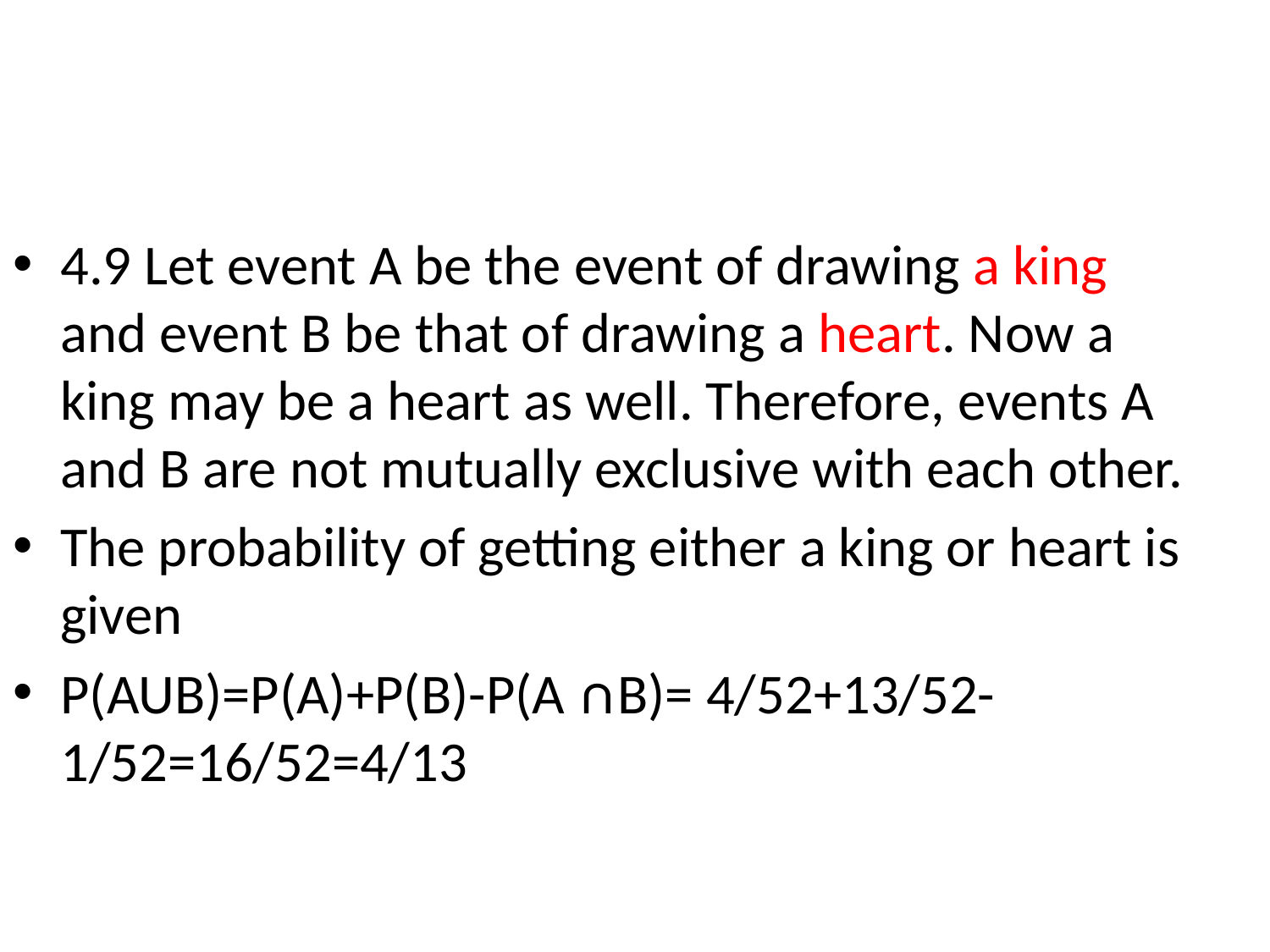

#
4.9 Let event A be the event of drawing a king and event B be that of drawing a heart. Now a king may be a heart as well. Therefore, events A and B are not mutually exclusive with each other.
The probability of getting either a king or heart is given
P(AUB)=P(A)+P(B)-P(A ∩B)= 4/52+13/52-1/52=16/52=4/13